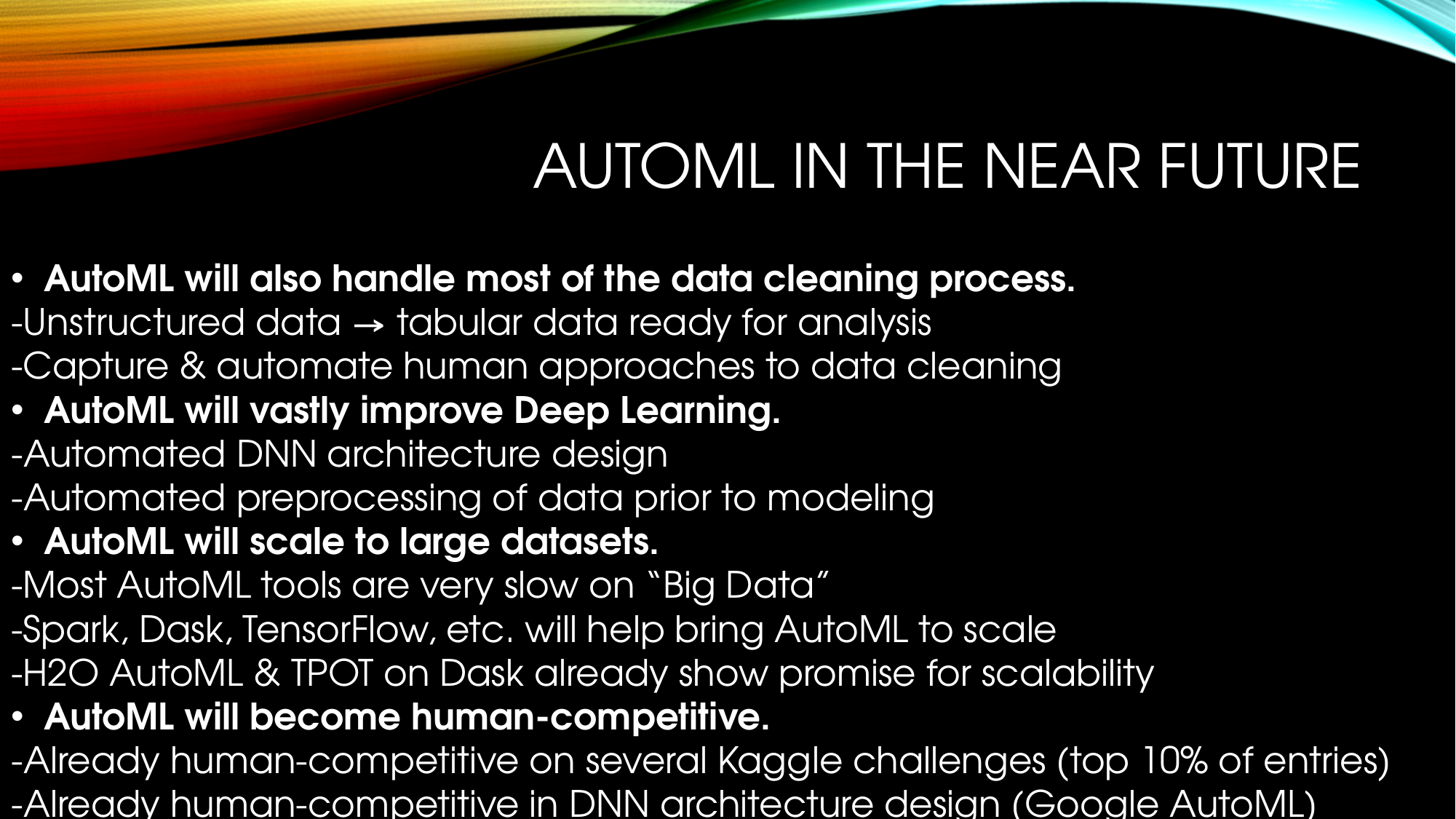

# AUTOML IN THE NEAR FUTURE
AutoML will also handle most of the data cleaning process.
-Unstructured data → tabular data ready for analysis
-Capture & automate human approaches to data cleaning
AutoML will vastly improve Deep Learning.
-Automated DNN architecture design
-Automated preprocessing of data prior to modeling
AutoML will scale to large datasets.
-Most AutoML tools are very slow on “Big Data”
-Spark, Dask, TensorFlow, etc. will help bring AutoML to scale
-H2O AutoML & TPOT on Dask already show promise for scalability
AutoML will become human-competitive.
-Already human-competitive on several Kaggle challenges (top 10% of entries)
-Already human-competitive in DNN architecture design (Google AutoML)